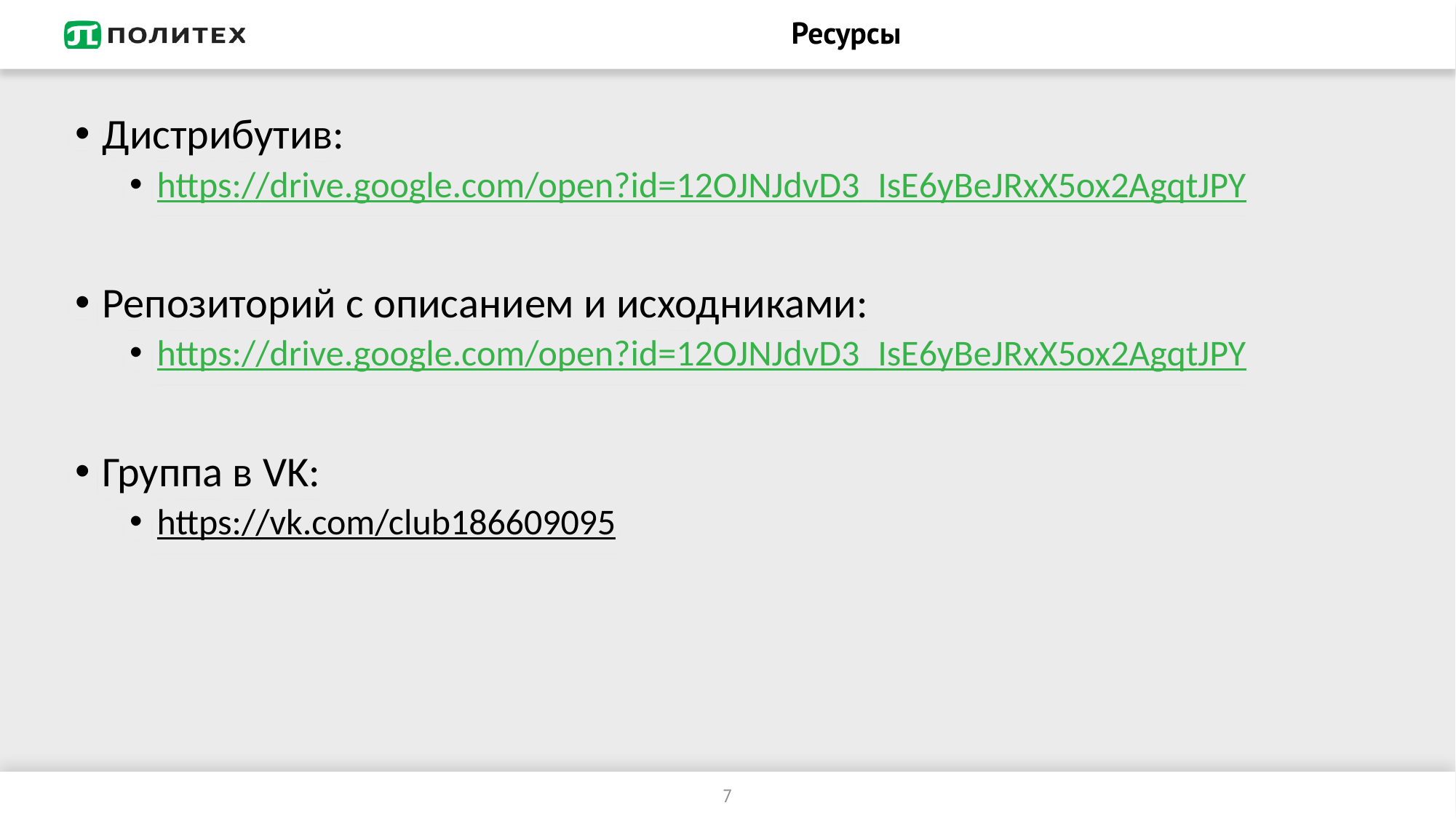

# Ресурсы
Дистрибутив:
https://drive.google.com/open?id=12OJNJdvD3_IsE6yBeJRxX5ox2AgqtJPY

Репозиторий с описанием и исходниками:
https://drive.google.com/open?id=12OJNJdvD3_IsE6yBeJRxX5ox2AgqtJPY

Группа в VK:
https://vk.com/club186609095
7